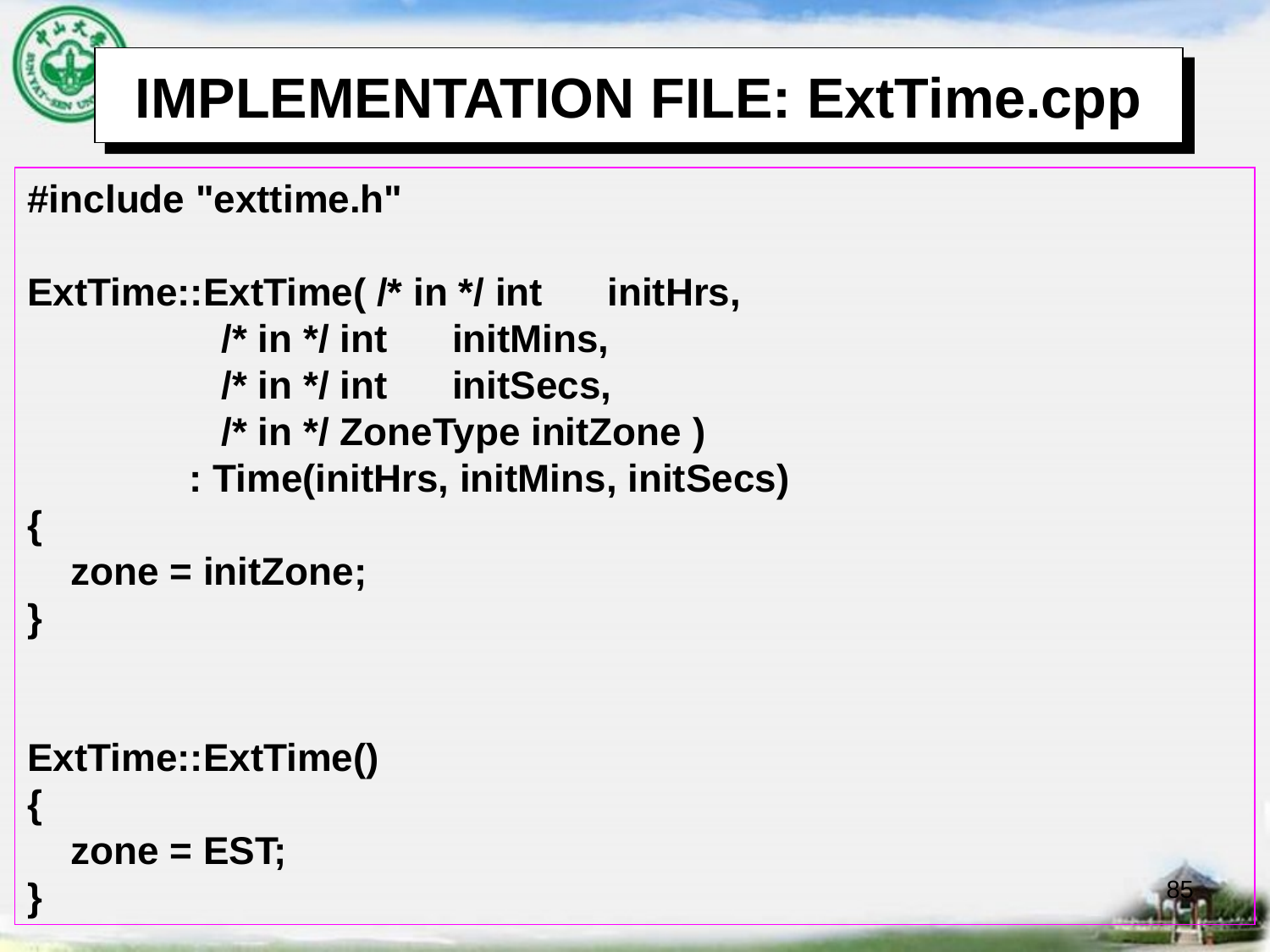

# IMPLEMENTATION FILE: ExtTime.cpp
#include "exttime.h"

ExtTime::ExtTime( /* in */ int      initHrs,
                  /* in */ int      initMins,
                  /* in */ int      initSecs,
                  /* in */ ZoneType initZone )
               : Time(initHrs, initMins, initSecs)
{
    zone = initZone;
}

ExtTime::ExtTime()
{
    zone = EST;
}
85